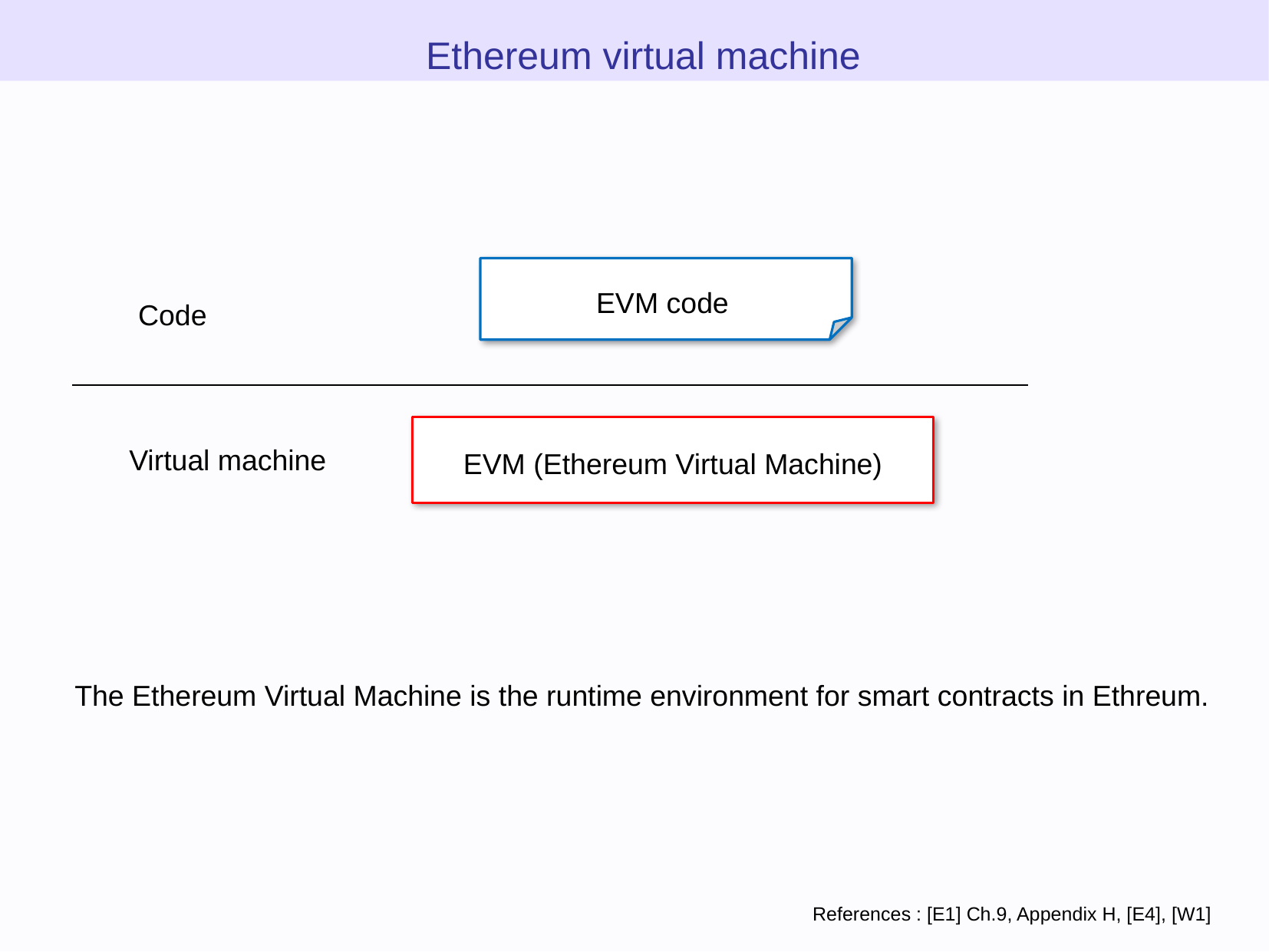

Ethereum virtual machine

EVM code
Code
EVM (Ethereum Virtual Machine)
Virtual machine
The Ethereum Virtual Machine is the runtime environment for smart contracts in Ethreum.
References : [E1] Ch.9, Appendix H, [E4], [W1]